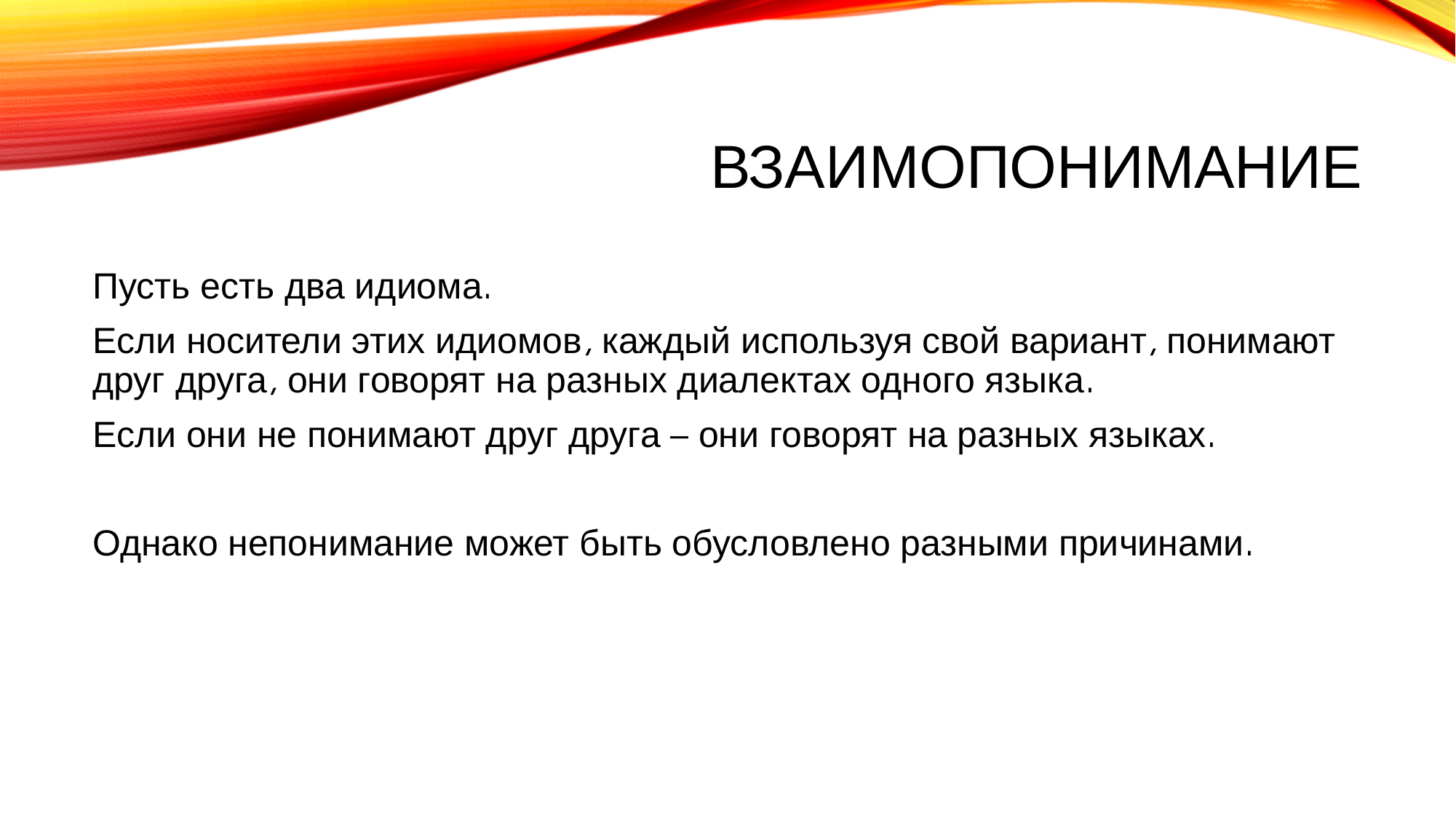

# Взаимопонимание
Пусть есть два идиома.
Если носители этих идиомов, каждый используя свой вариант, понимают друг друга, они говорят на разных диалектах одного языка.
Если они не понимают друг друга – они говорят на разных языках.

Однако непонимание может быть обусловлено разными причинами.